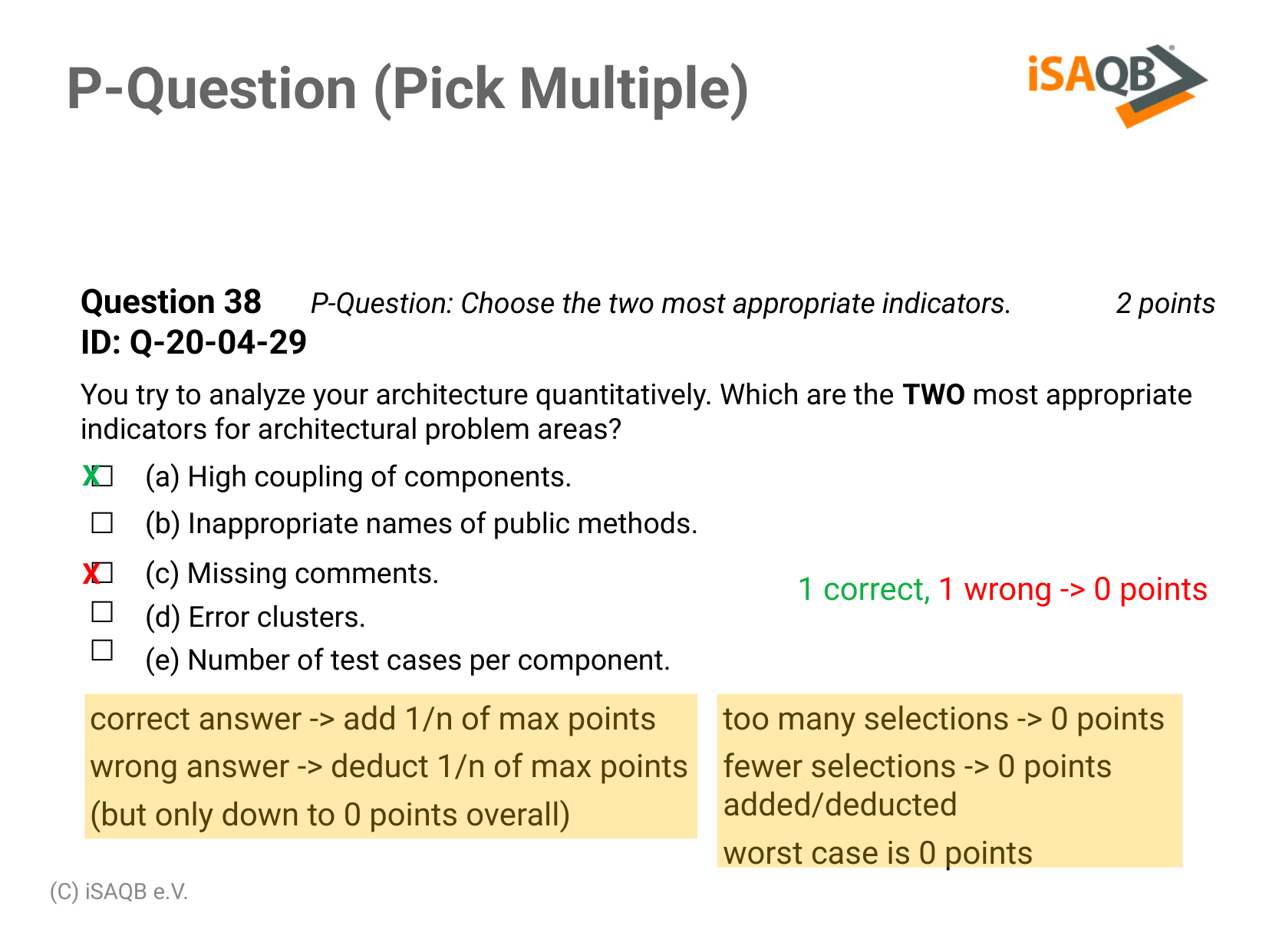

P-Question (Pick Multiple)
Question 38	P-Question: Choose the two most appropriate indicators.	2 points
ID: Q-20-04-29

You try to analyze your architecture quantitatively. Which are the TWO most appropriate
indicators for architectural problem areas?

  X

| ☐ | (a) High coupling of components. |  |  |  |
| --- | --- | --- | --- | --- |
| ☐ | (b) Inappropriate names of public methods. |  |  |  |
| ☐ ☐ ☐ | (c) Missing comments. (d) Error clusters. (e) Number of test cases per component. |  |  |  |
  X

1 correct, 1 wrong -> 0 points

correct answer -> add 1/n of max points
wrong answer -> deduct 1/n of max points
(but only down to 0 points overall)

too many selections -> 0 points
fewer selections -> 0 points added/deducted
worst case is 0 points

(C) iSAQB e.V.